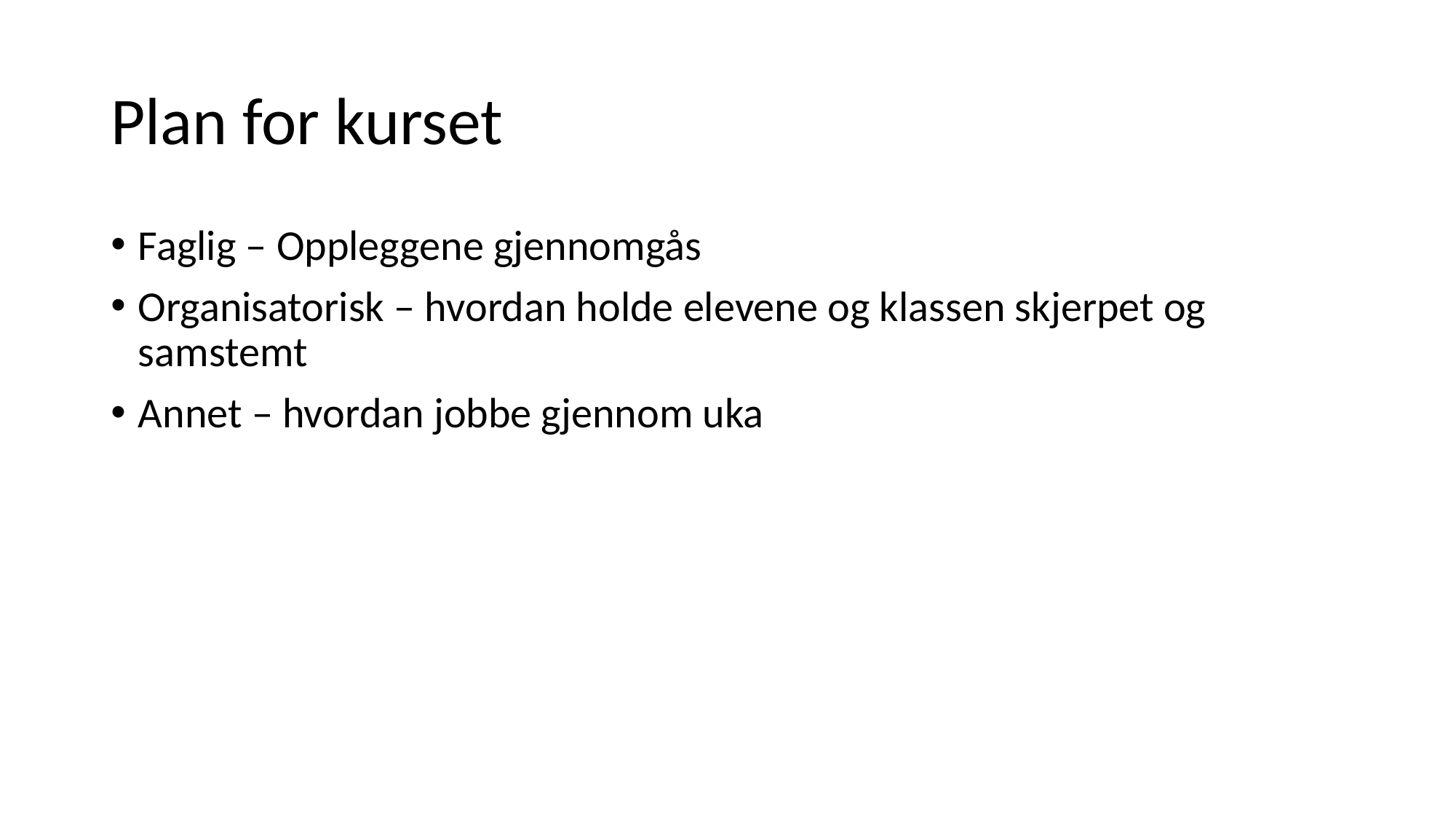

# Plan for kurset
Faglig – Oppleggene gjennomgås
Organisatorisk – hvordan holde elevene og klassen skjerpet og samstemt
Annet – hvordan jobbe gjennom uka